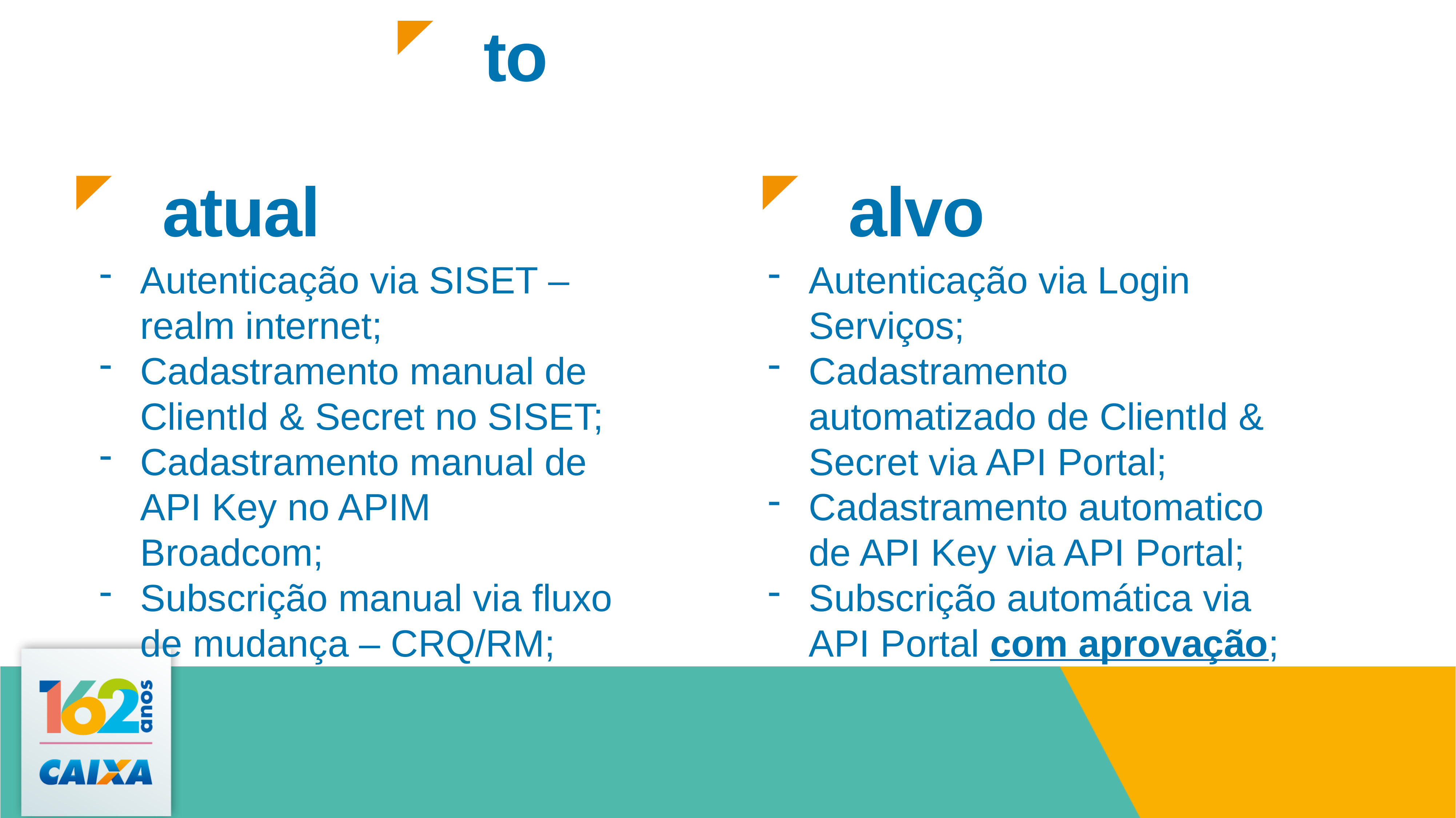

Credenciamento

atual
alvo

Autenticação via SISET – realm internet;
Cadastramento manual de ClientId & Secret no SISET;
Cadastramento manual de API Key no APIM Broadcom;
Subscrição manual via fluxo de mudança – CRQ/RM;

Autenticação via Login Serviços;
Cadastramento automatizado de ClientId & Secret via API Portal;
Cadastramento automatico de API Key via API Portal;
Subscrição automática via API Portal com aprovação;